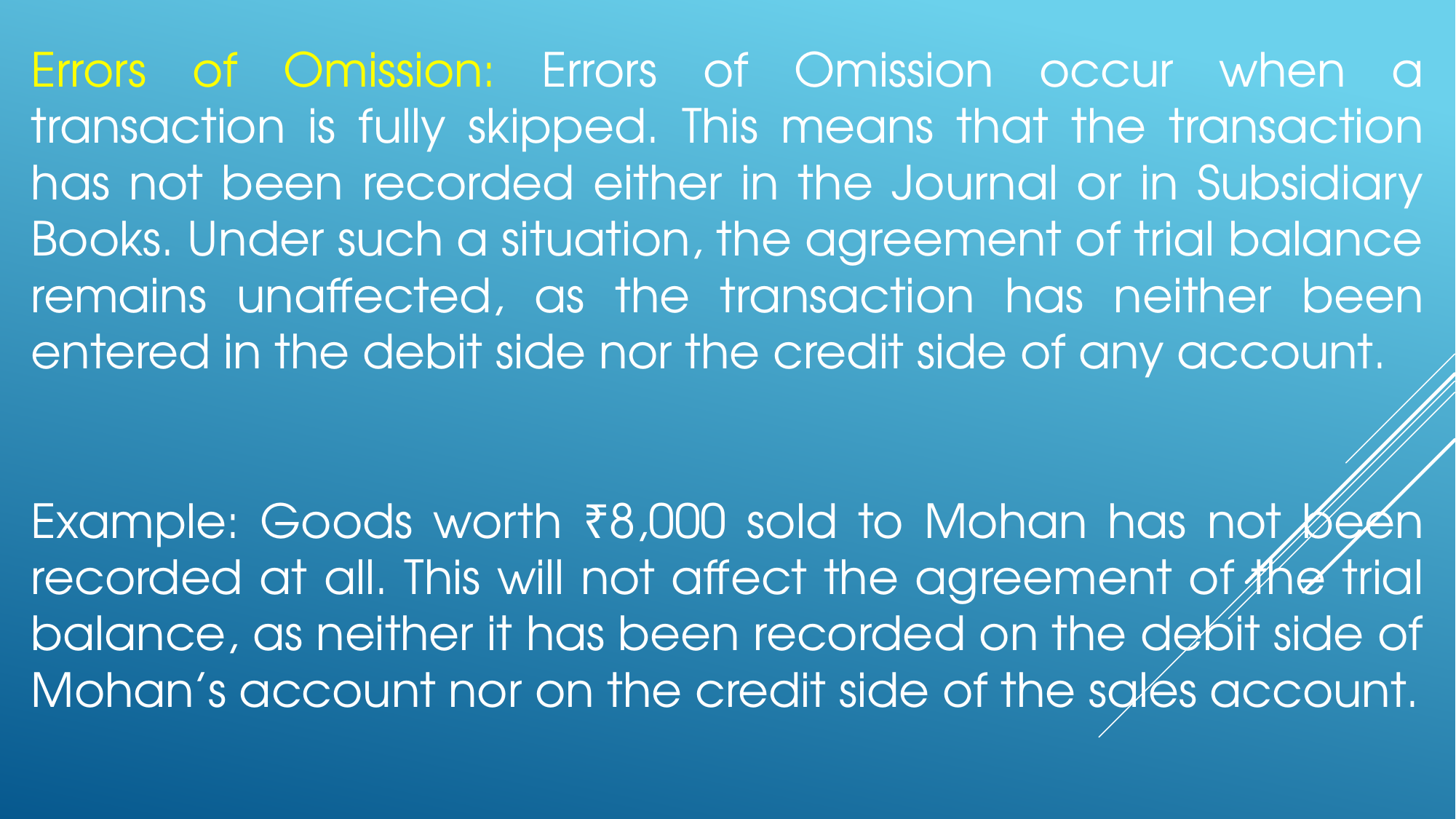

Errors of Omission: Errors of Omission occur when a transaction is fully skipped. This means that the transaction has not been recorded either in the Journal or in Subsidiary Books. Under such a situation, the agreement of trial balance remains unaffected, as the transaction has neither been entered in the debit side nor the credit side of any account.

Example: Goods worth ₹8,000 sold to Mohan has not been recorded at all. This will not affect the agreement of the trial balance, as neither it has been recorded on the debit side of Mohan’s account nor on the credit side of the sales account.